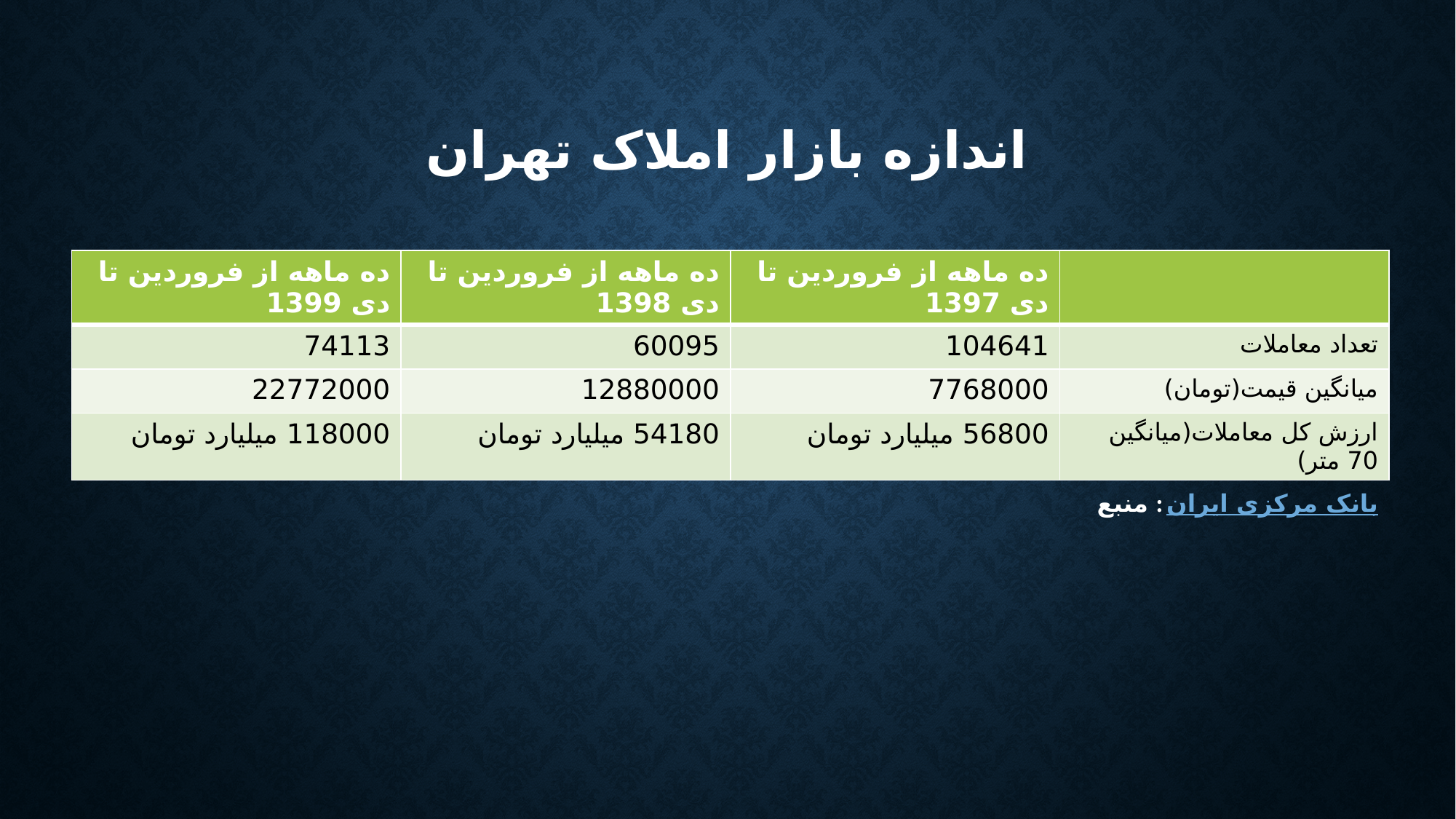

# اندازه بازار املاک تهران
| ده ماهه از فروردین تا دی 1399 | ده ماهه از فروردین تا دی 1398 | ده ماهه از فروردین تا دی 1397 |  |
| --- | --- | --- | --- |
| 74113 | 60095 | 104641 | تعداد معاملات |
| 22772000 | 12880000 | 7768000 | میانگین قیمت(تومان) |
| 118000 میلیارد تومان | 54180 میلیارد تومان | 56800 میلیارد تومان | ارزش کل معاملات(میانگین 70 متر) |
| منبع : بانک مرکزی ایران |
| --- |